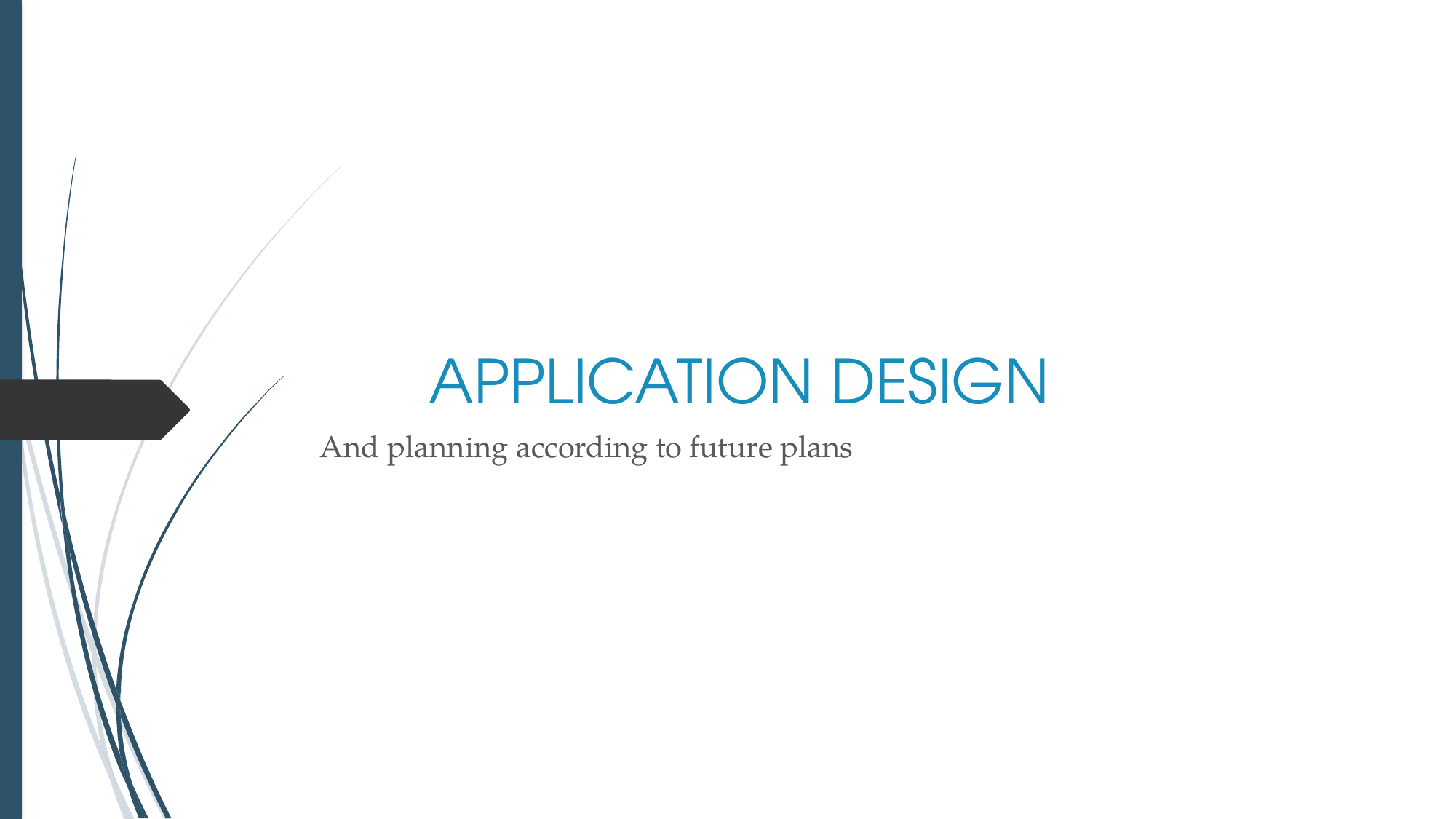

# APPLICATION DESIGN
And planning according to future plans